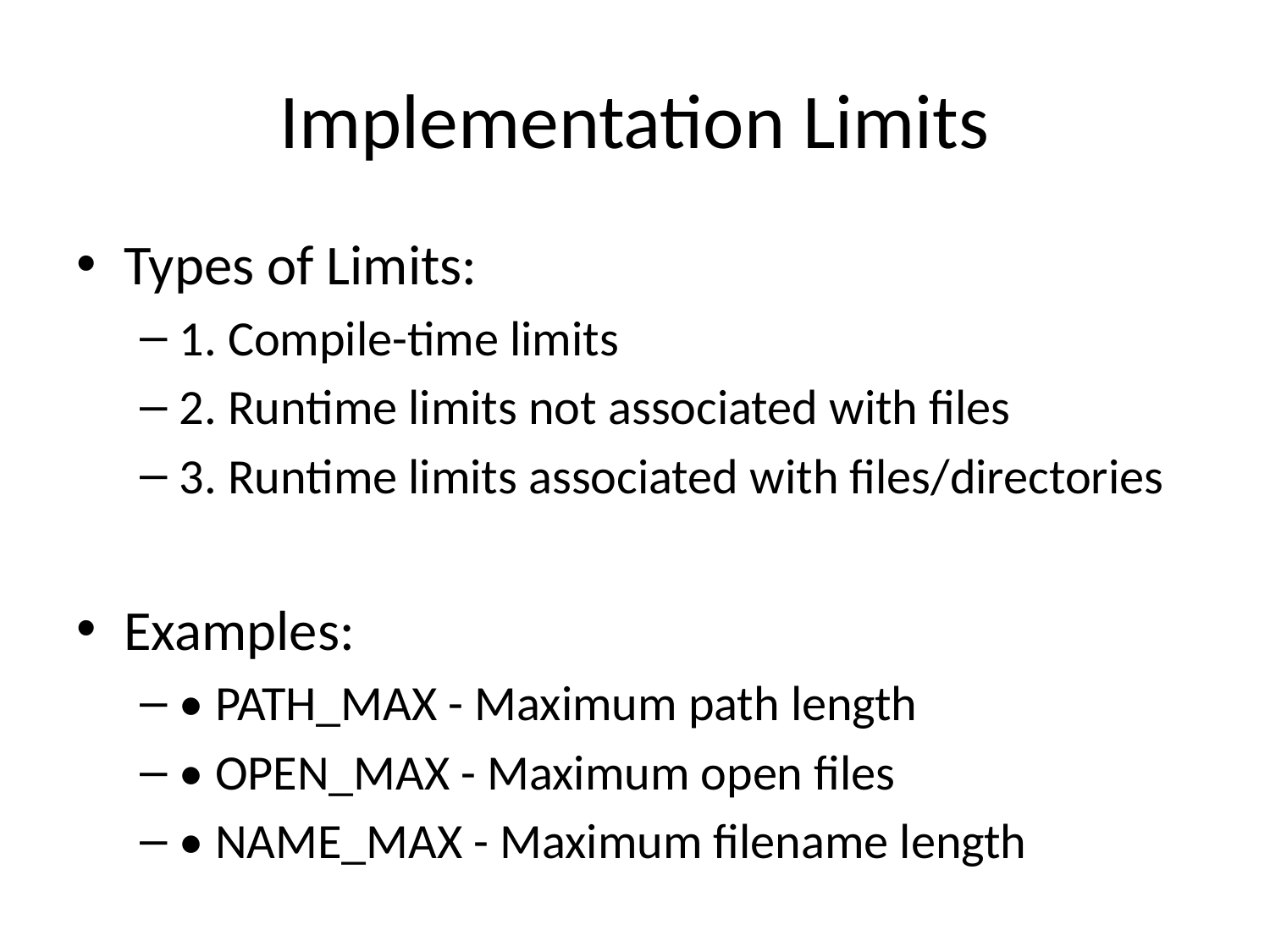

# Implementation Limits
Types of Limits:
1. Compile-time limits
2. Runtime limits not associated with files
3. Runtime limits associated with files/directories

Examples:
• PATH_MAX - Maximum path length
• OPEN_MAX - Maximum open files
• NAME_MAX - Maximum filename length